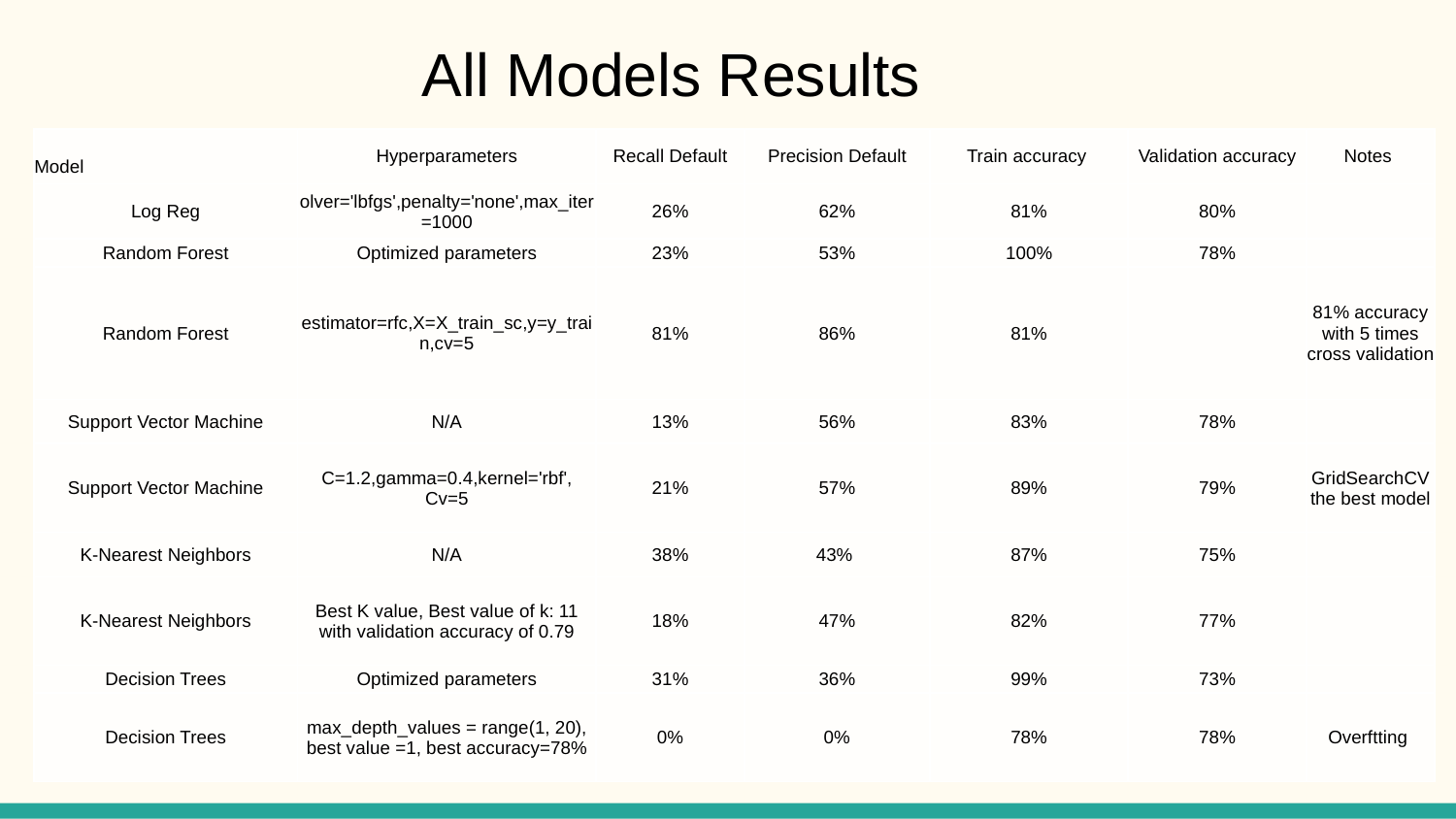

# All Models Results
| Model | Hyperparameters | Recall Default | Precision Default | Train accuracy | Validation accuracy | Notes |
| --- | --- | --- | --- | --- | --- | --- |
| Log Reg | olver='lbfgs',penalty='none',max\_iter=1000 | 26% | 62% | 81% | 80% |  |
| Random Forest | Optimized parameters | 23% | 53% | 100% | 78% |  |
| Random Forest | estimator=rfc,X=X\_train\_sc,y=y\_train,cv=5 | 81% | 86% | 81% |  | 81% accuracy with 5 times cross validation |
| Support Vector Machine | N/A | 13% | 56% | 83% | 78% |  |
| Support Vector Machine | C=1.2,gamma=0.4,kernel='rbf', Cv=5 | 21% | 57% | 89% | 79% | GridSearchCV the best model |
| K-Nearest Neighbors | N/A | 38% | 43% | 87% | 75% |  |
| K-Nearest Neighbors | Best K value, Best value of k: 11 with validation accuracy of 0.79 | 18% | 47% | 82% | 77% |  |
| Decision Trees | Optimized parameters | 31% | 36% | 99% | 73% |  |
| Decision Trees | max\_depth\_values = range(1, 20), best value =1, best accuracy=78% | 0% | 0% | 78% | 78% | Overftting |